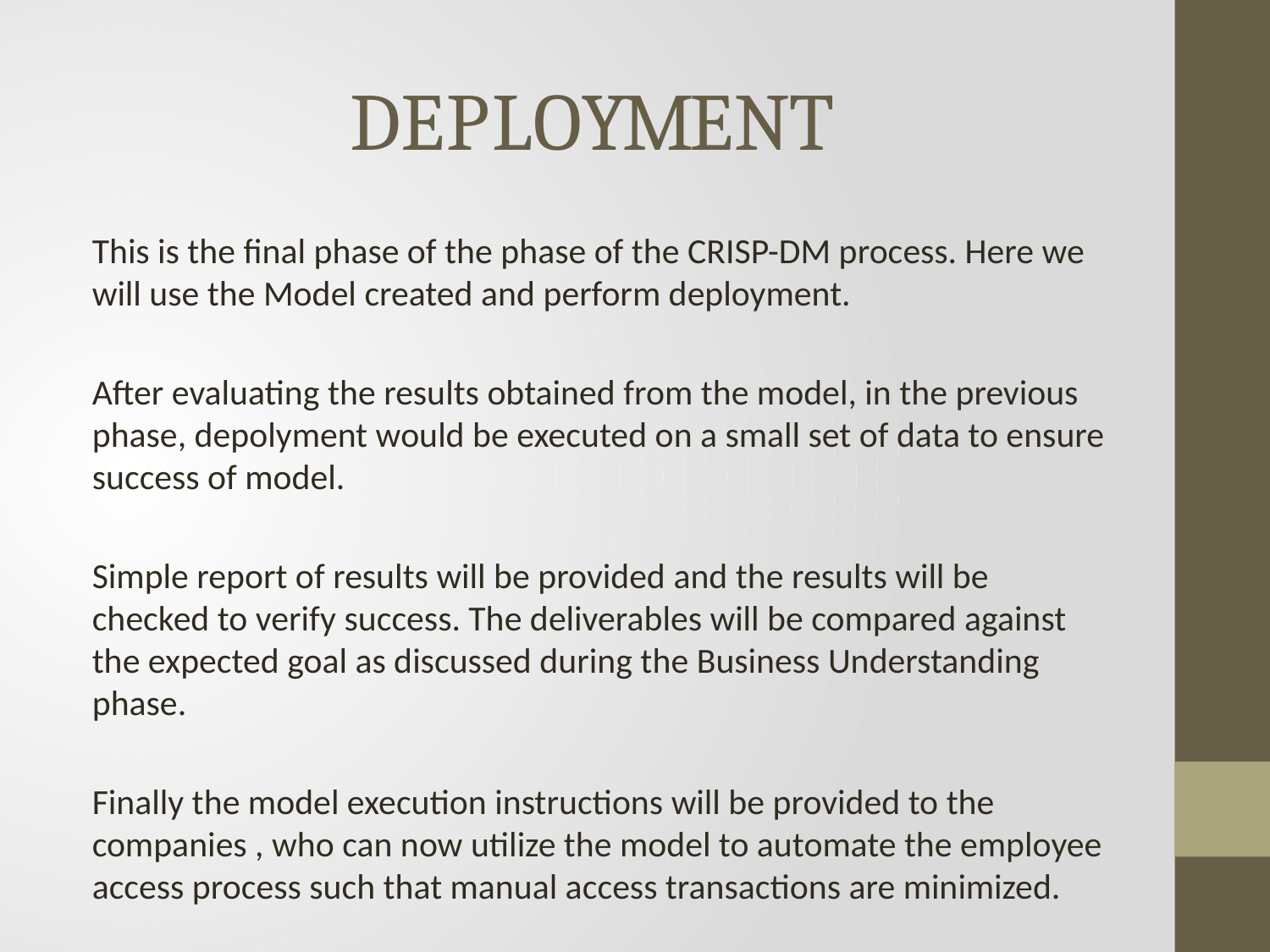

# DEPLOYMENT
This is the final phase of the phase of the CRISP-DM process. Here we will use the Model created and perform deployment.

After evaluating the results obtained from the model, in the previous phase, depolyment would be executed on a small set of data to ensure success of model.

Simple report of results will be provided and the results will be checked to verify success. The deliverables will be compared against the expected goal as discussed during the Business Understanding phase.

Finally the model execution instructions will be provided to the companies , who can now utilize the model to automate the employee access process such that manual access transactions are minimized.